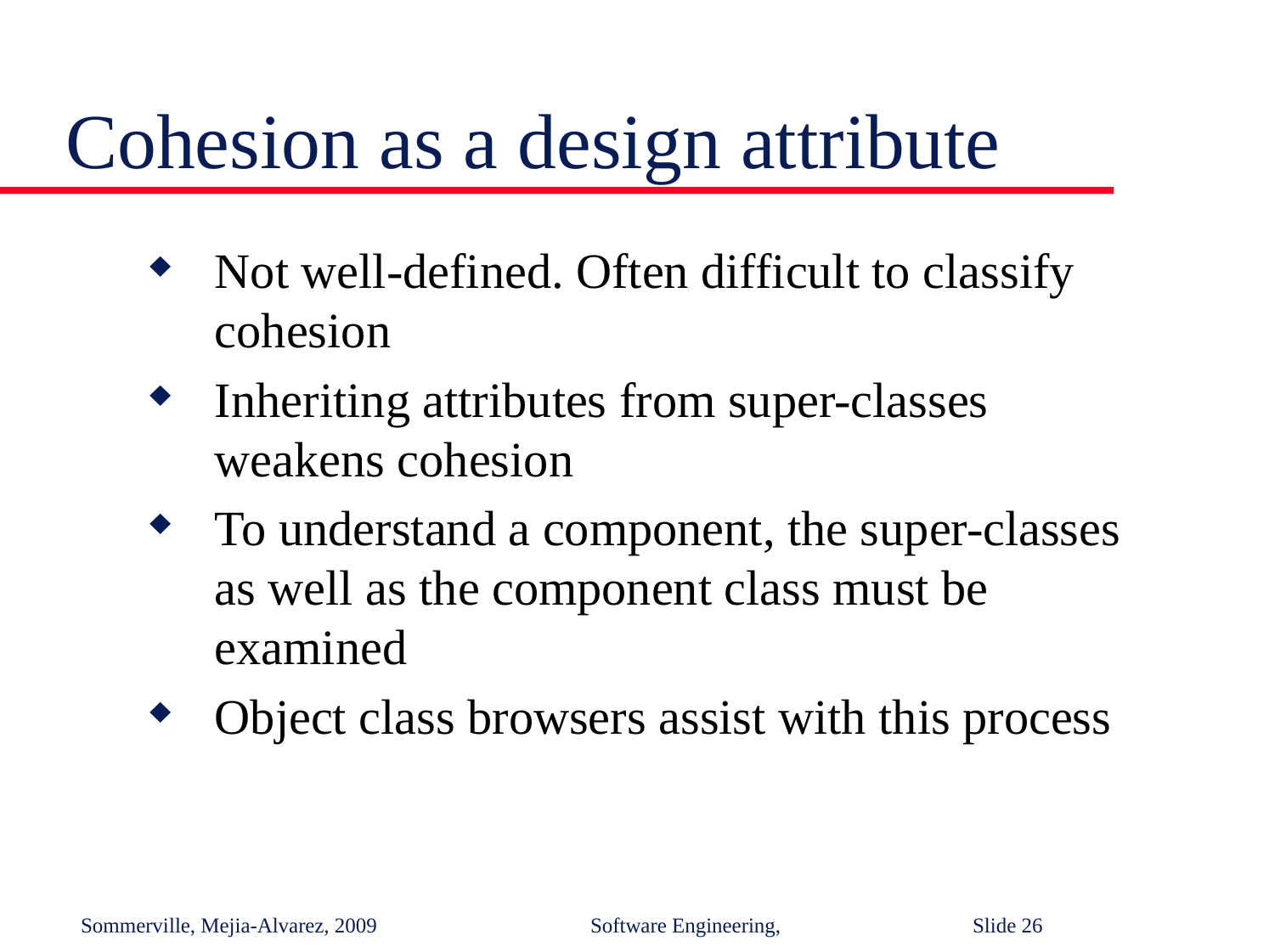

# Cohesion as a design attribute
Not well-defined. Often difficult to classify
cohesion
Inheriting attributes from super-classes
weakens cohesion
To understand a component, the super-classes
as well as the component class must be
examined
Object class browsers assist with this process